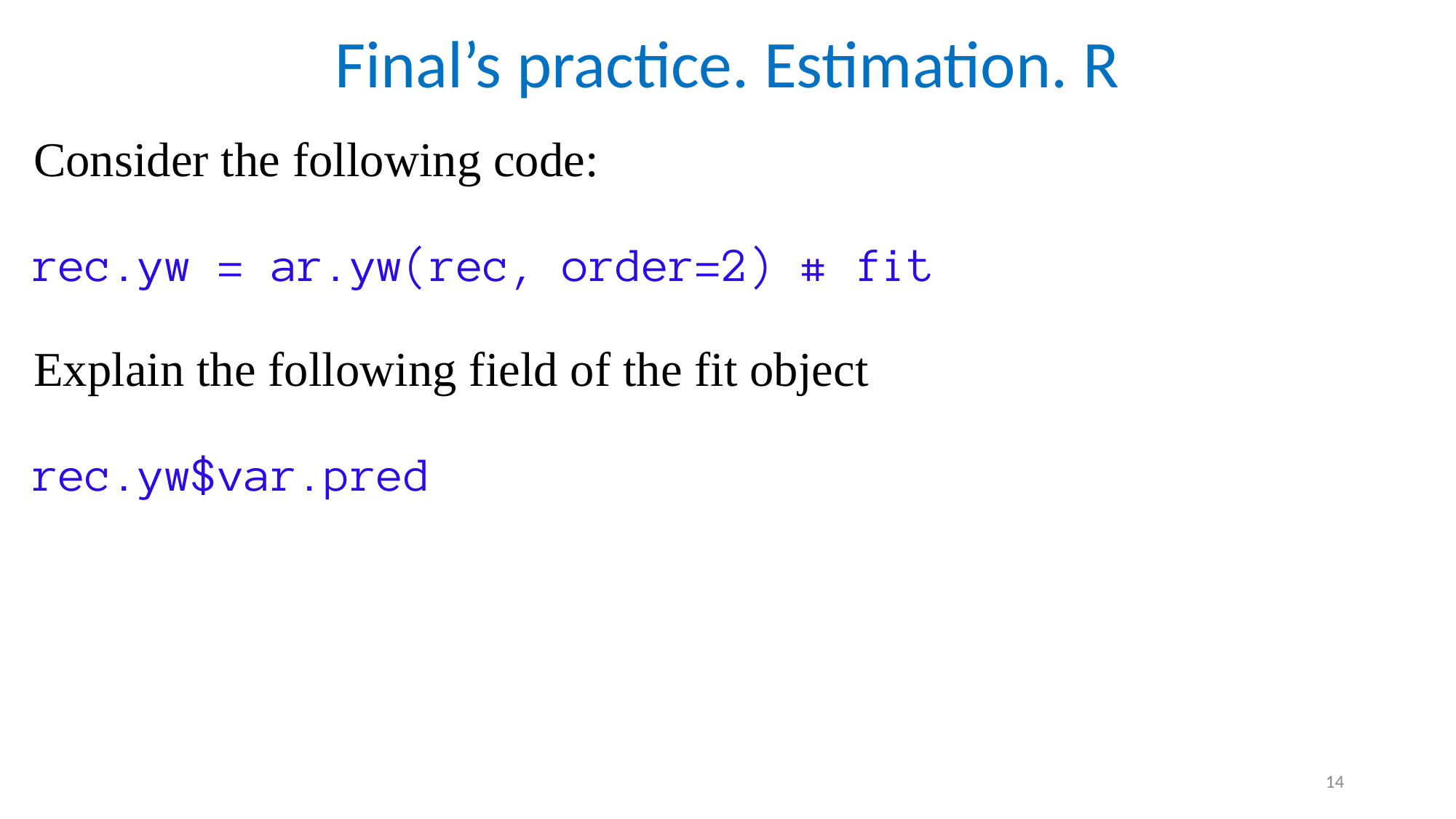

# Final’s practice. Estimation. R
Consider the following code:

rec.yw = ar.yw(rec, order=2) # fit

Explain the following field of the fit object

rec.yw$var.pred
14